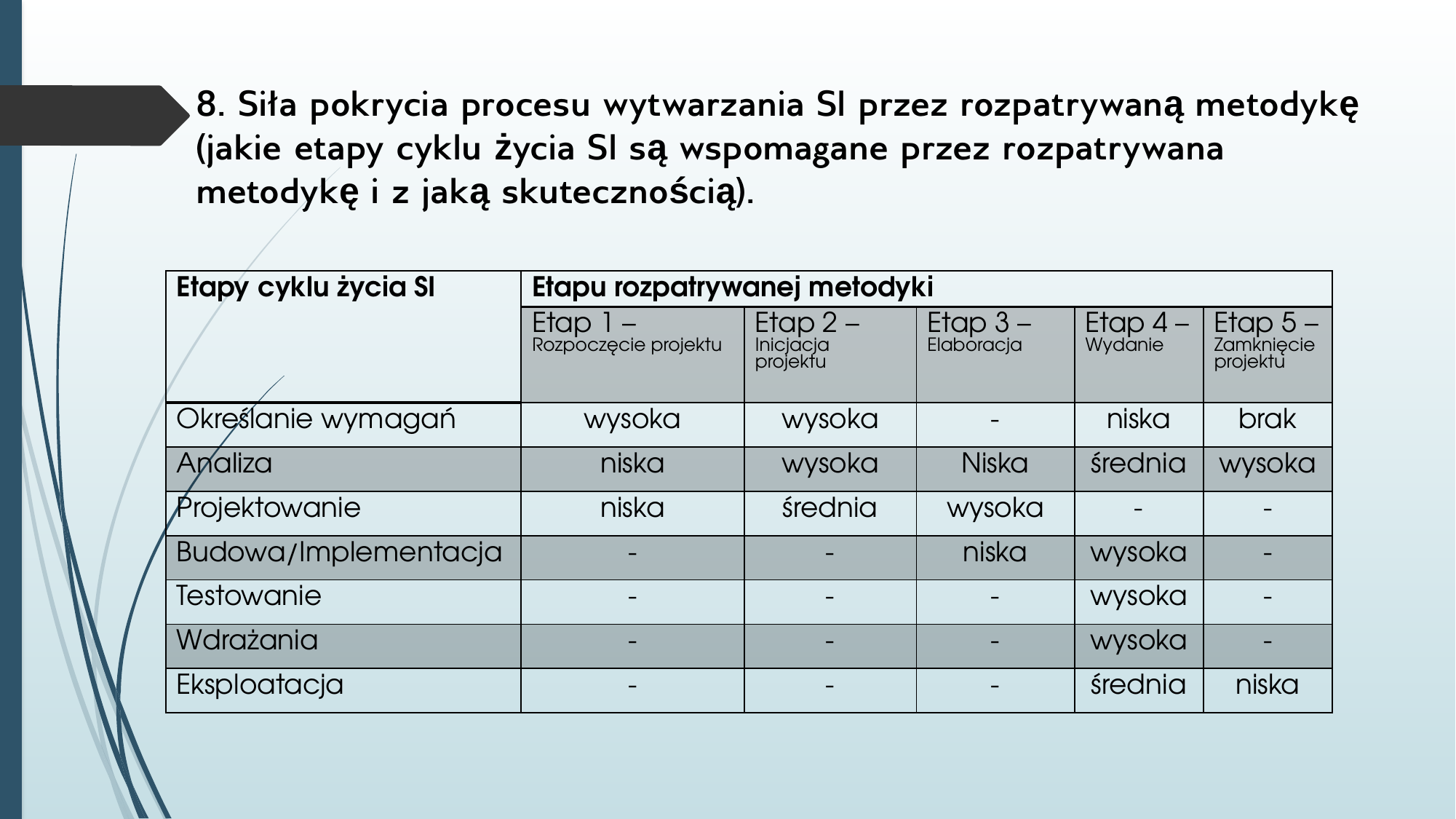

# 8. Siła pokrycia procesu wytwarzania Sl przez rozpatrywaną metodykę (jakie etapy cyklu życia Sl są wspomagane przez rozpatrywana metodykę i z jaką skutecznością).
| Etapy cyklu życia SI | Etapu rozpatrywanej metodyki |  |  |  |  |
| --- | --- | --- | --- | --- | --- |
|  | Etap 1 – Rozpoczęcie projektu | Etap 2 – Inicjacja projektu | Etap 3 – Elaboracja | Etap 4 – Wydanie | Etap 5 – Zamknięcie projektu |
| Określanie wymagań | wysoka | wysoka | - | niska | brak |
| Analiza | niska | wysoka | Niska | średnia | wysoka |
| Projektowanie | niska | średnia | wysoka | - | - |
| Budowa/Implementacja | - | - | niska | wysoka | - |
| Testowanie | - | - | - | wysoka | - |
| Wdrażania | - | - | - | wysoka | - |
| Eksploatacja | - | - | - | średnia | niska |